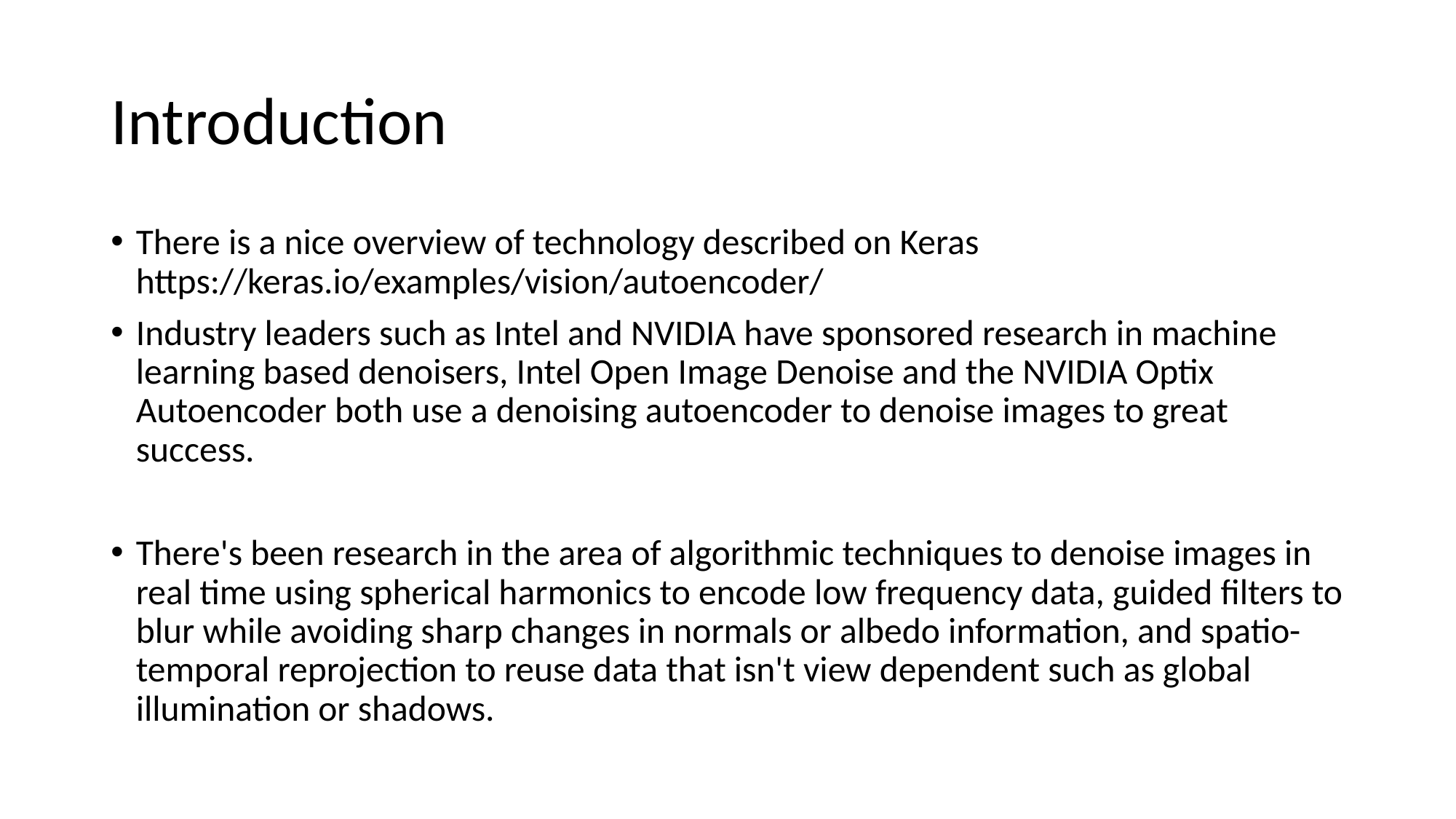

# Introduction
There is a nice overview of technology described on Keras https://keras.io/examples/vision/autoencoder/
Industry leaders such as Intel and NVIDIA have sponsored research in machine learning based denoisers, Intel Open Image Denoise and the NVIDIA Optix Autoencoder both use a denoising autoencoder to denoise images to great success.

There's been research in the area of algorithmic techniques to denoise images in real time using spherical harmonics to encode low frequency data, guided filters to blur while avoiding sharp changes in normals or albedo information, and spatio-temporal reprojection to reuse data that isn't view dependent such as global illumination or shadows.